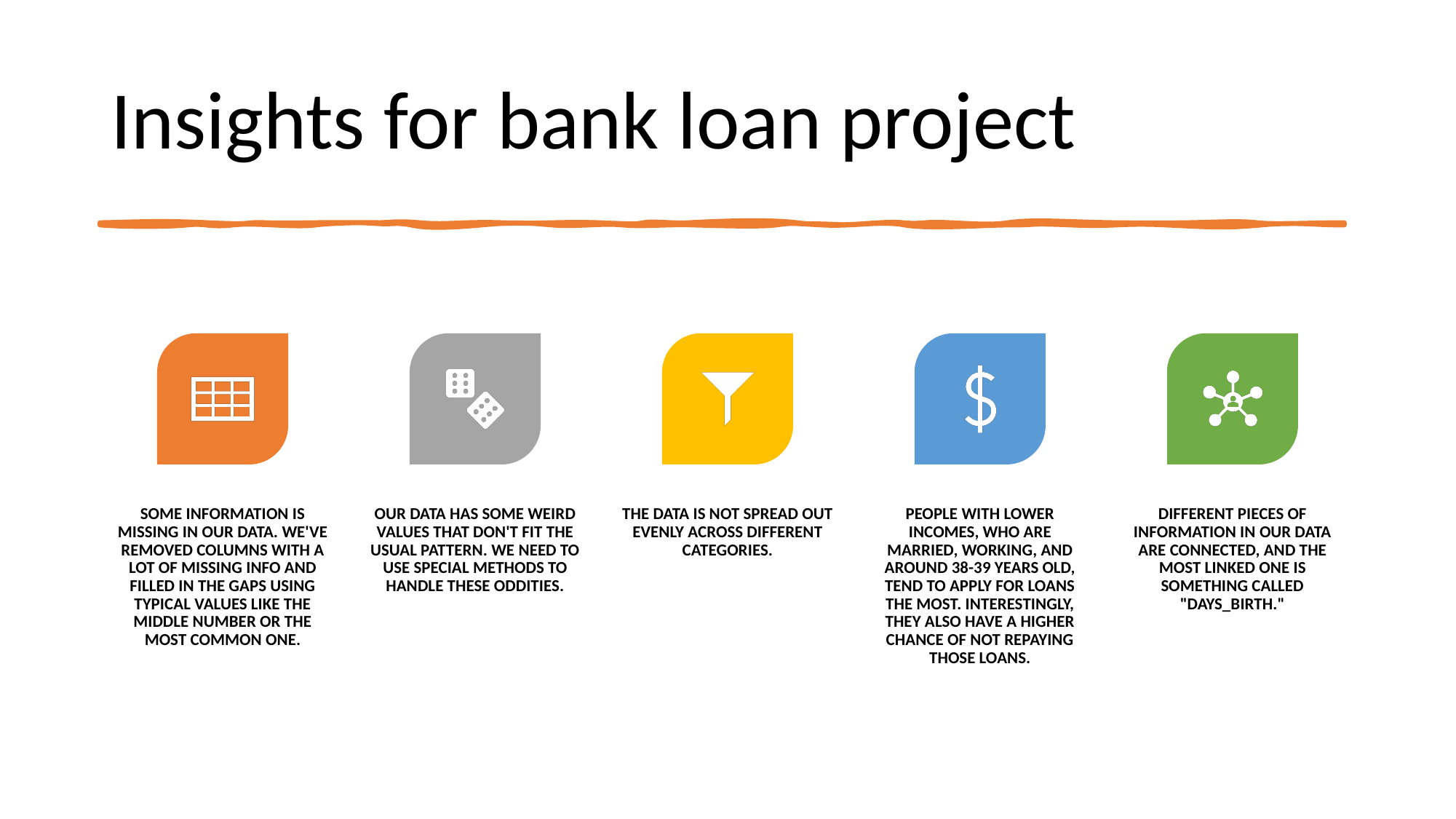

# Insights for bank loan project

Some information is missing in our data. We've removed columns with a lot of missing info and filled in the gaps using typical values like the middle number or the most common one.
Our data has some weird values that don't fit the usual pattern. We need to use special methods to handle these oddities.
The data is not spread out evenly across different categories.
People with lower incomes, who are married, working, and around 38-39 years old, tend to apply for loans the most. Interestingly, they also have a higher chance of not repaying those loans.
Different pieces of information in our data are connected, and the most linked one is something called "DAYS_BIRTH."